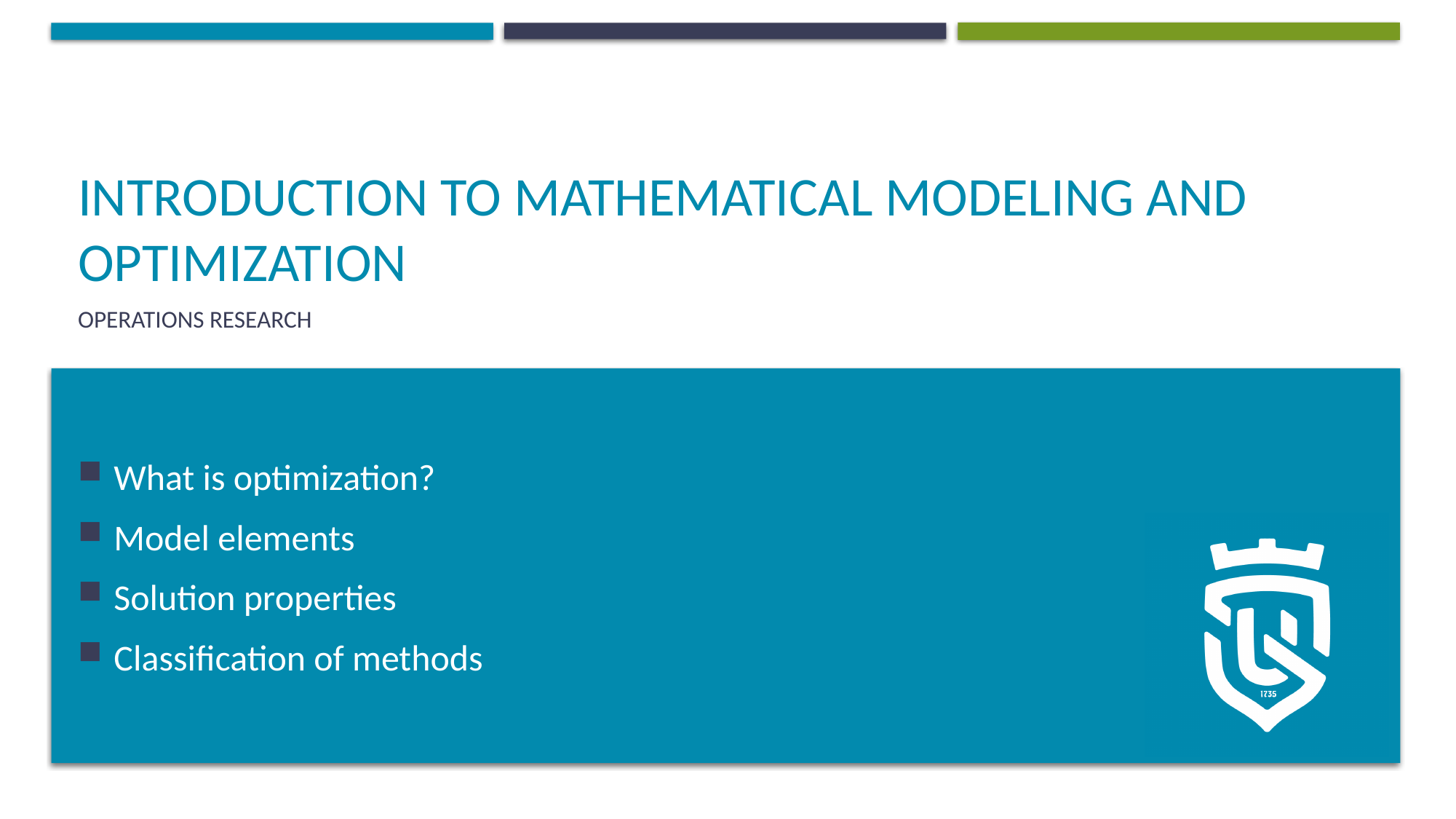

# Introduction to mathematical modeling and optimization
Operations Research
What is optimization?
Model elements
Solution properties
Classification of methods